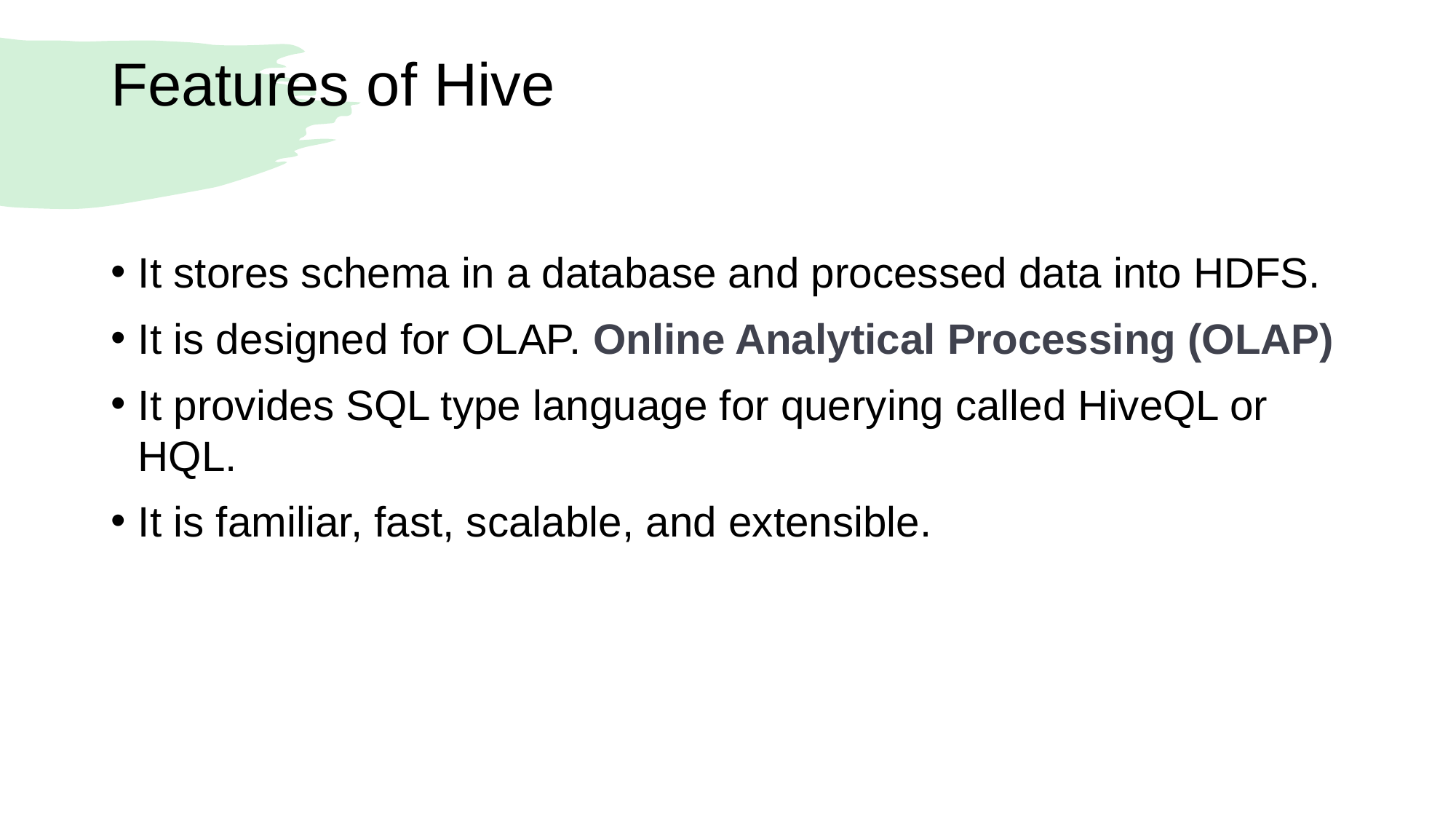

# Features of Hive
It stores schema in a database and processed data into HDFS.
It is designed for OLAP. Online Analytical Processing (OLAP)
It provides SQL type language for querying called HiveQL or HQL.
It is familiar, fast, scalable, and extensible.